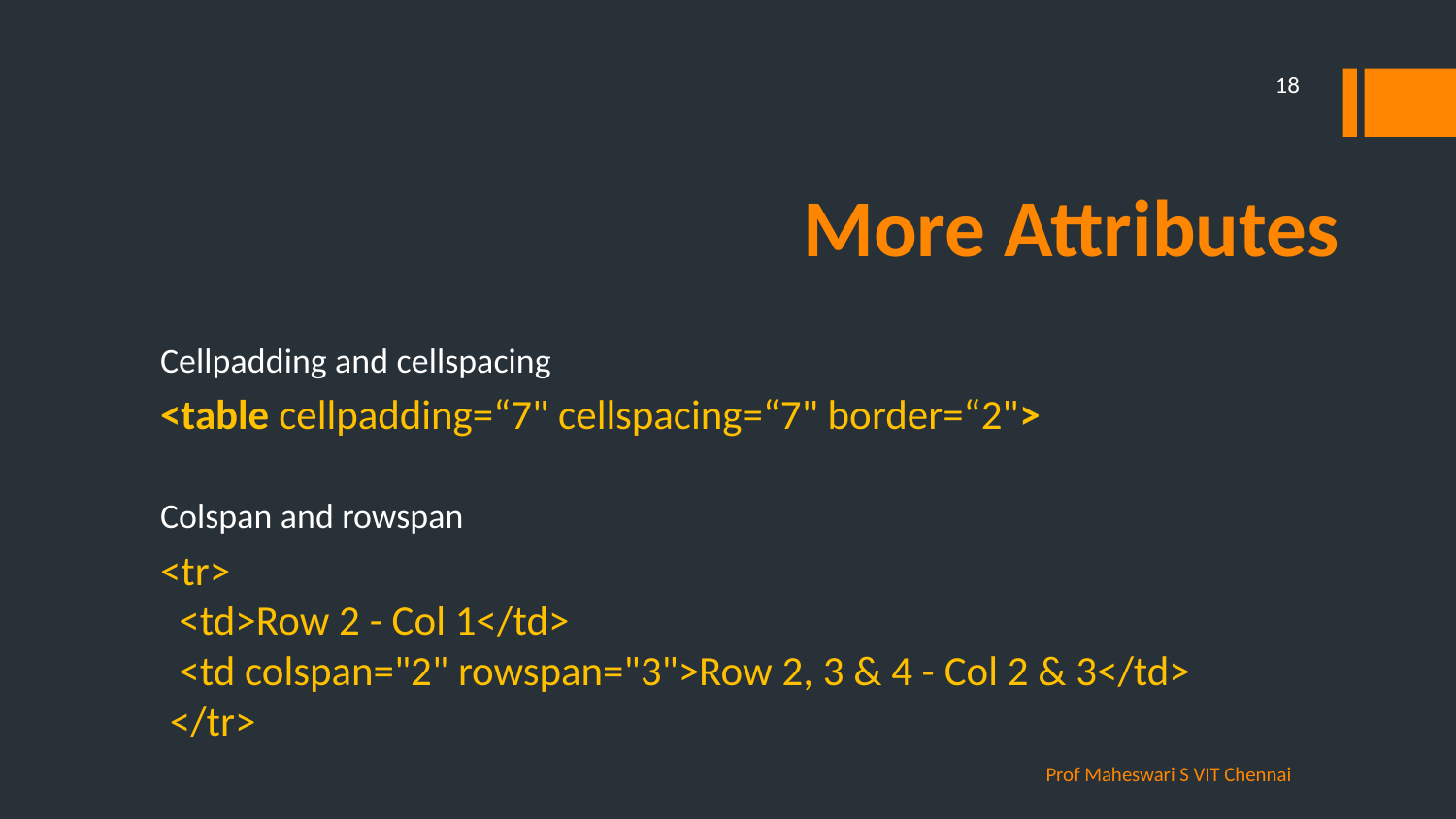

18
# More Attributes
Cellpadding and cellspacing
<table cellpadding=“7" cellspacing=“7" border=“2">

Colspan and rowspan
<tr>
  <td>Row 2 - Col 1</td>
  <td colspan="2" rowspan="3">Row 2, 3 & 4 - Col 2 & 3</td>
 </tr>
Prof Maheswari S VIT Chennai